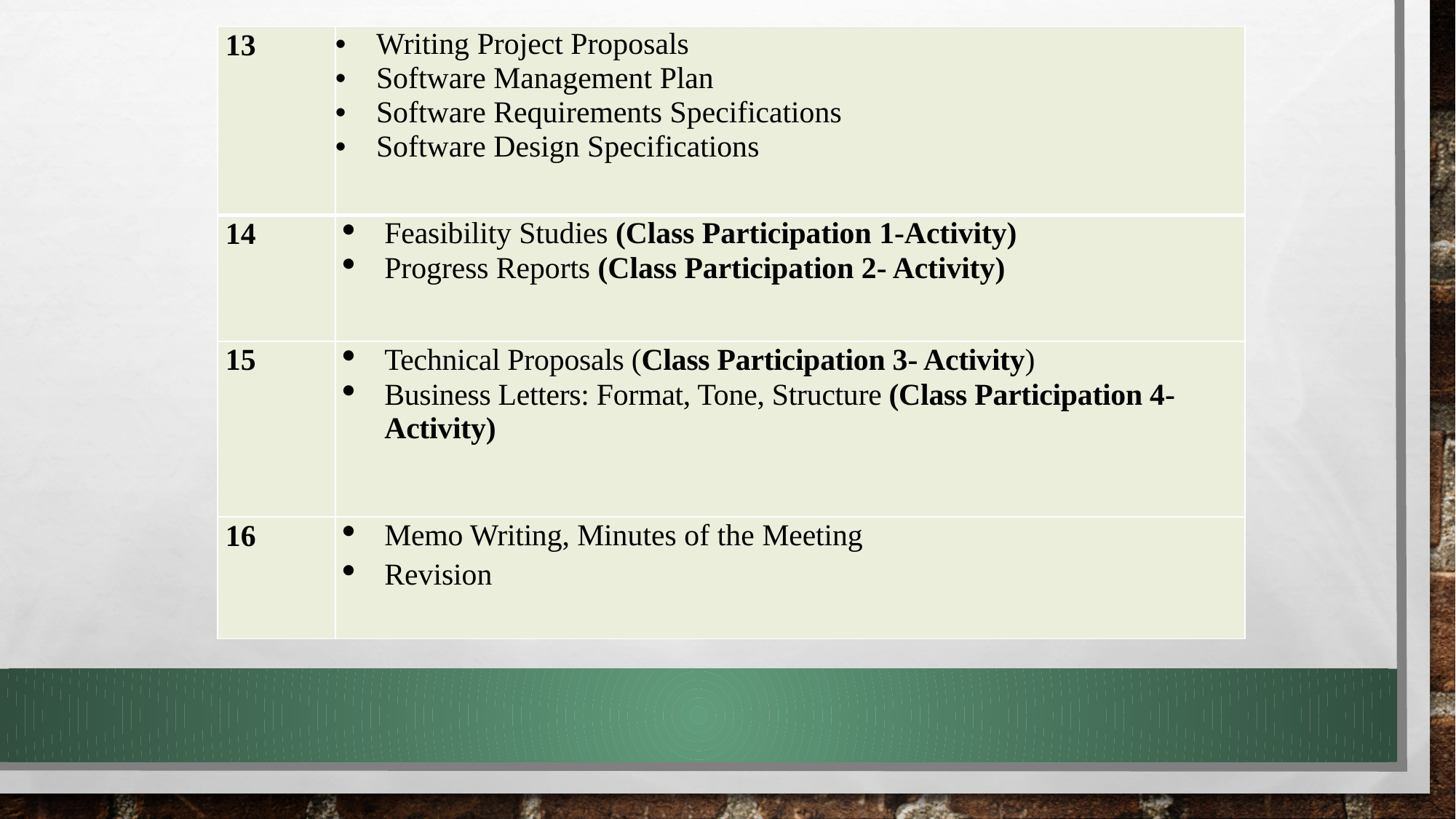

| 13 | Writing Project Proposals Software Management Plan Software Requirements Specifications Software Design Specifications |
| --- | --- |
| 14 | Feasibility Studies (Class Participation 1-Activity) Progress Reports (Class Participation 2- Activity) |
| 15 | Technical Proposals (Class Participation 3- Activity) Business Letters: Format, Tone, Structure (Class Participation 4- Activity) |
| 16 | Memo Writing, Minutes of the Meeting Revision |